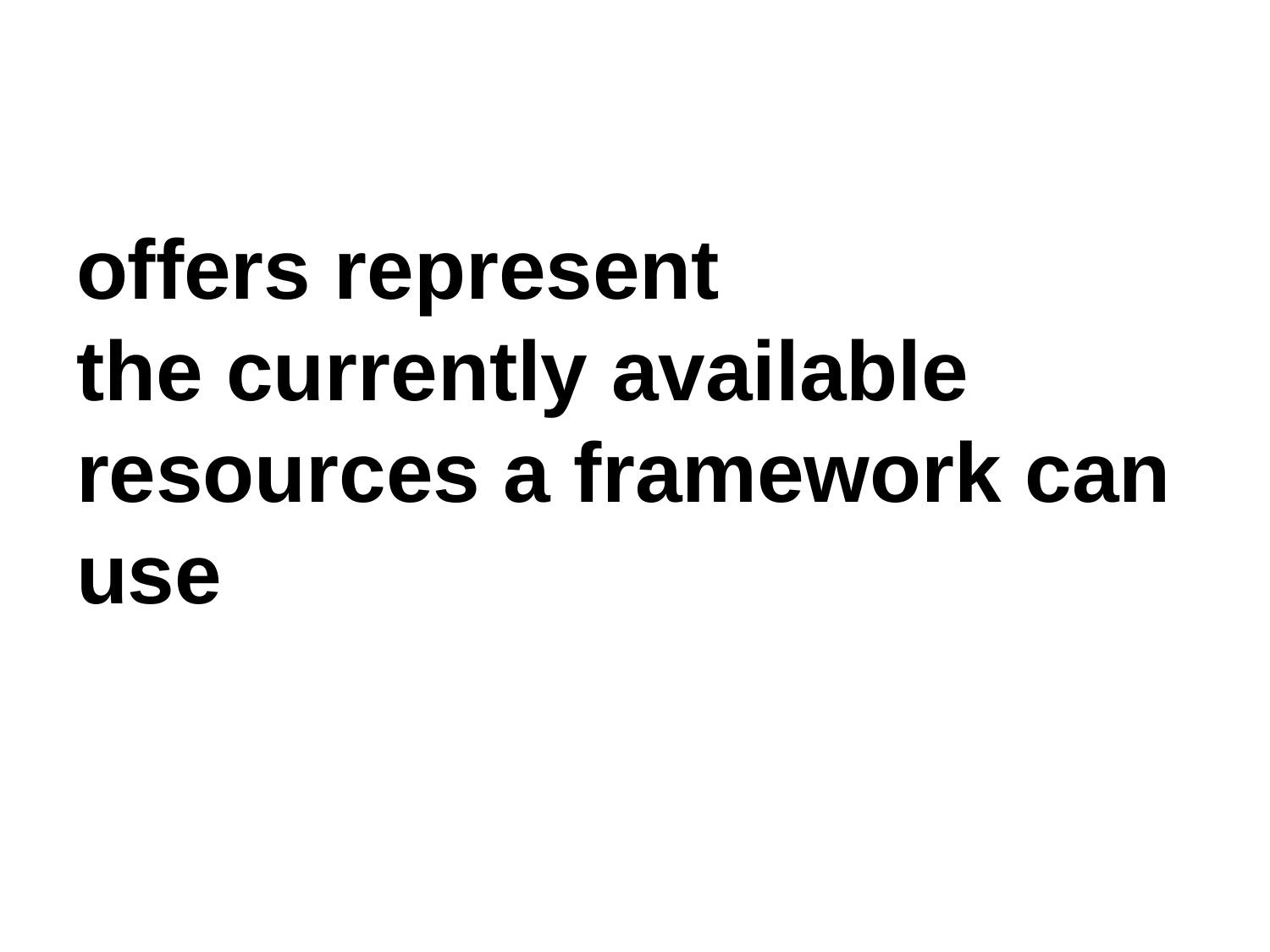

# offers represent the currently available resources a framework can use